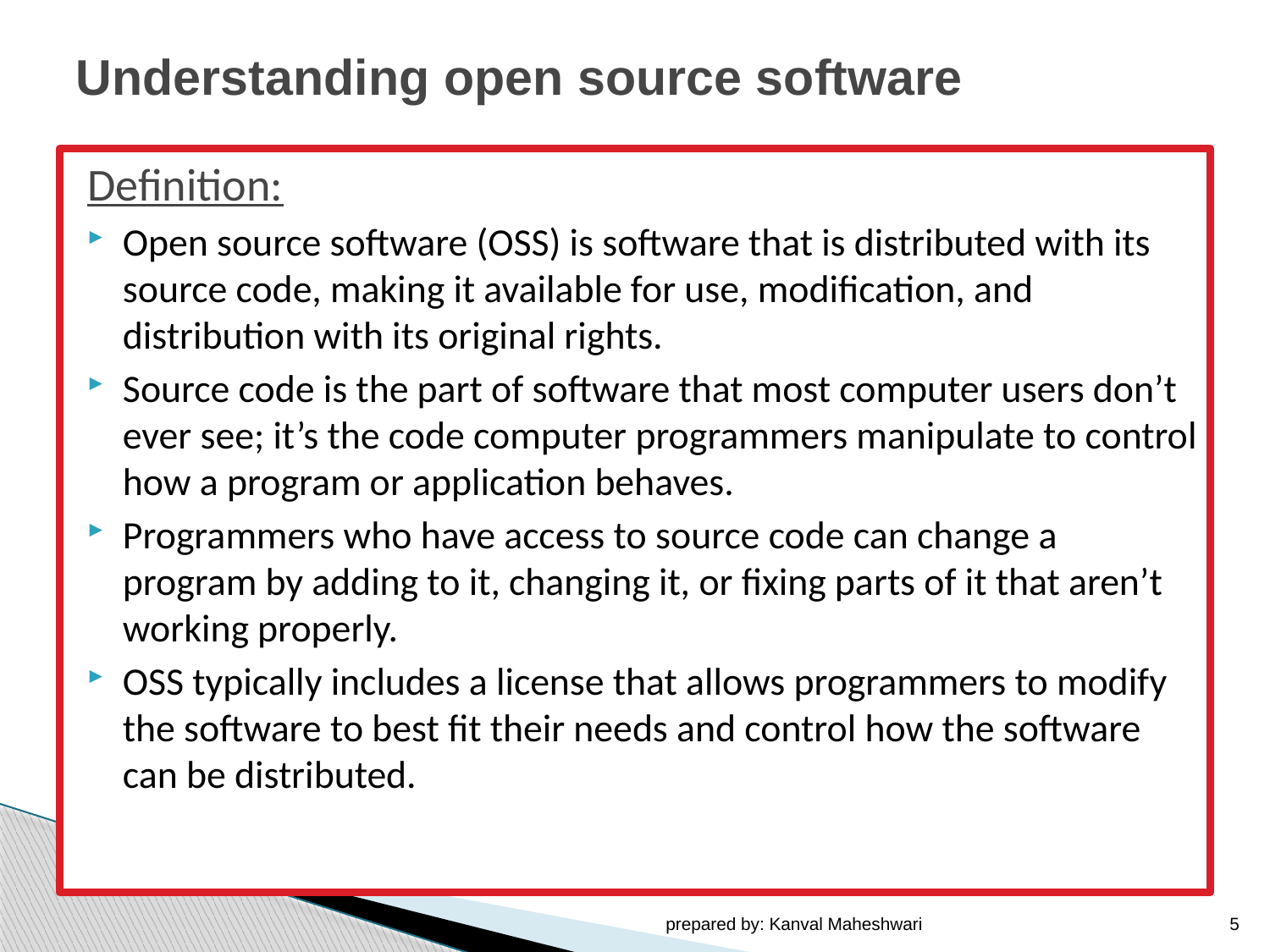

# Understanding open source software
Definition:
Open source software (OSS) is software that is distributed with its source code, making it available for use, modification, and distribution with its original rights.
Source code is the part of software that most computer users don’t ever see; it’s the code computer programmers manipulate to control how a program or application behaves.
Programmers who have access to source code can change a program by adding to it, changing it, or fixing parts of it that aren’t working properly.
OSS typically includes a license that allows programmers to modify the software to best fit their needs and control how the software can be distributed.
prepared by: Kanval Maheshwari
5